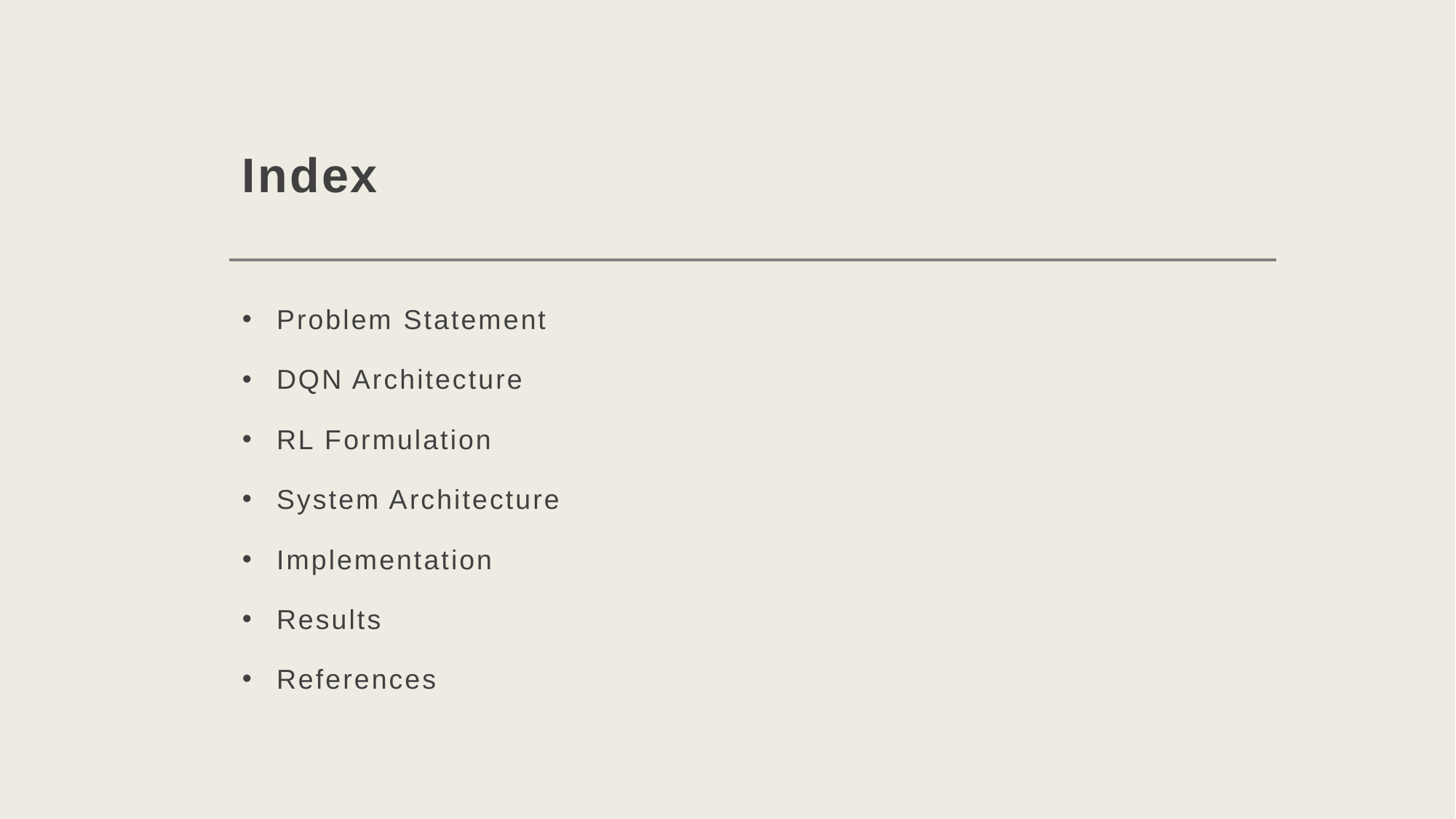

# Index
Problem Statement
DQN Architecture
RL Formulation
System Architecture
Implementation
Results
References